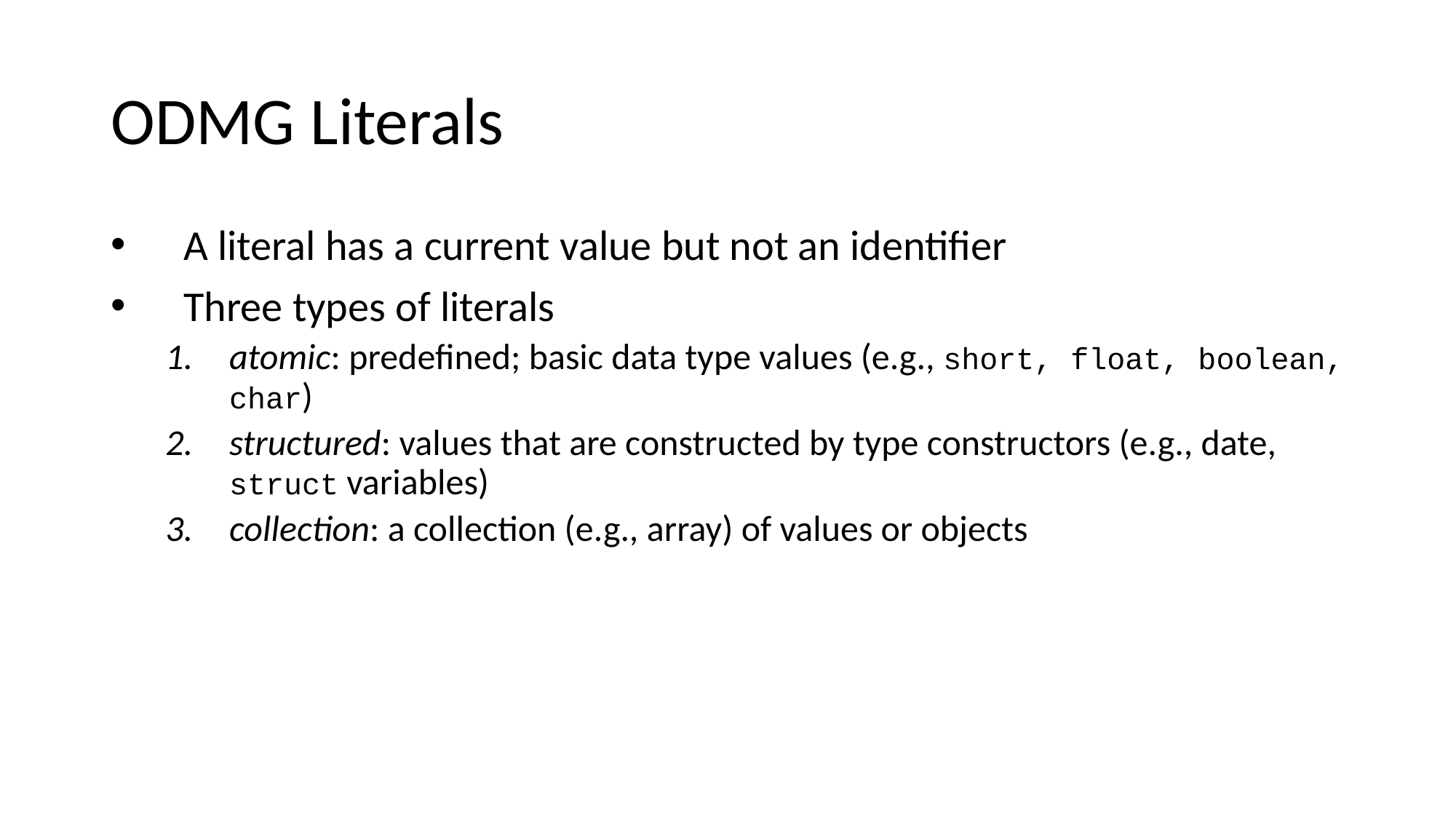

# ODMG Literals
A literal has a current value but not an identifier
Three types of literals
atomic: predefined; basic data type values (e.g., short, float, boolean, char)
structured: values that are constructed by type constructors (e.g., date, struct variables)
collection: a collection (e.g., array) of values or objects